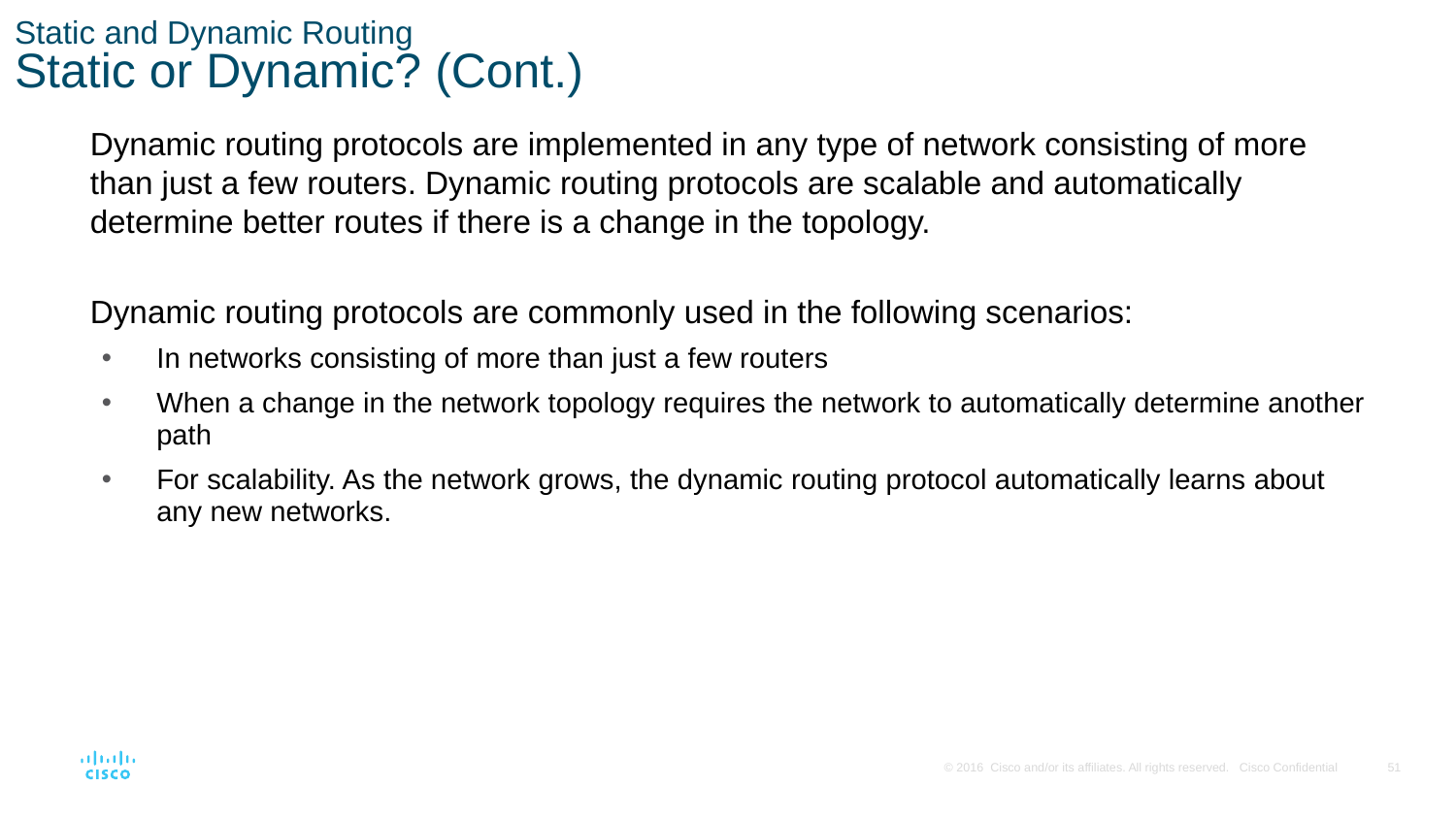

# Static and Dynamic Routing Static or Dynamic? (Cont.)
Dynamic routing protocols are implemented in any type of network consisting of more than just a few routers. Dynamic routing protocols are scalable and automatically determine better routes if there is a change in the topology.

Dynamic routing protocols are commonly used in the following scenarios:
In networks consisting of more than just a few routers
When a change in the network topology requires the network to automatically determine another path
For scalability. As the network grows, the dynamic routing protocol automatically learns about any new networks.